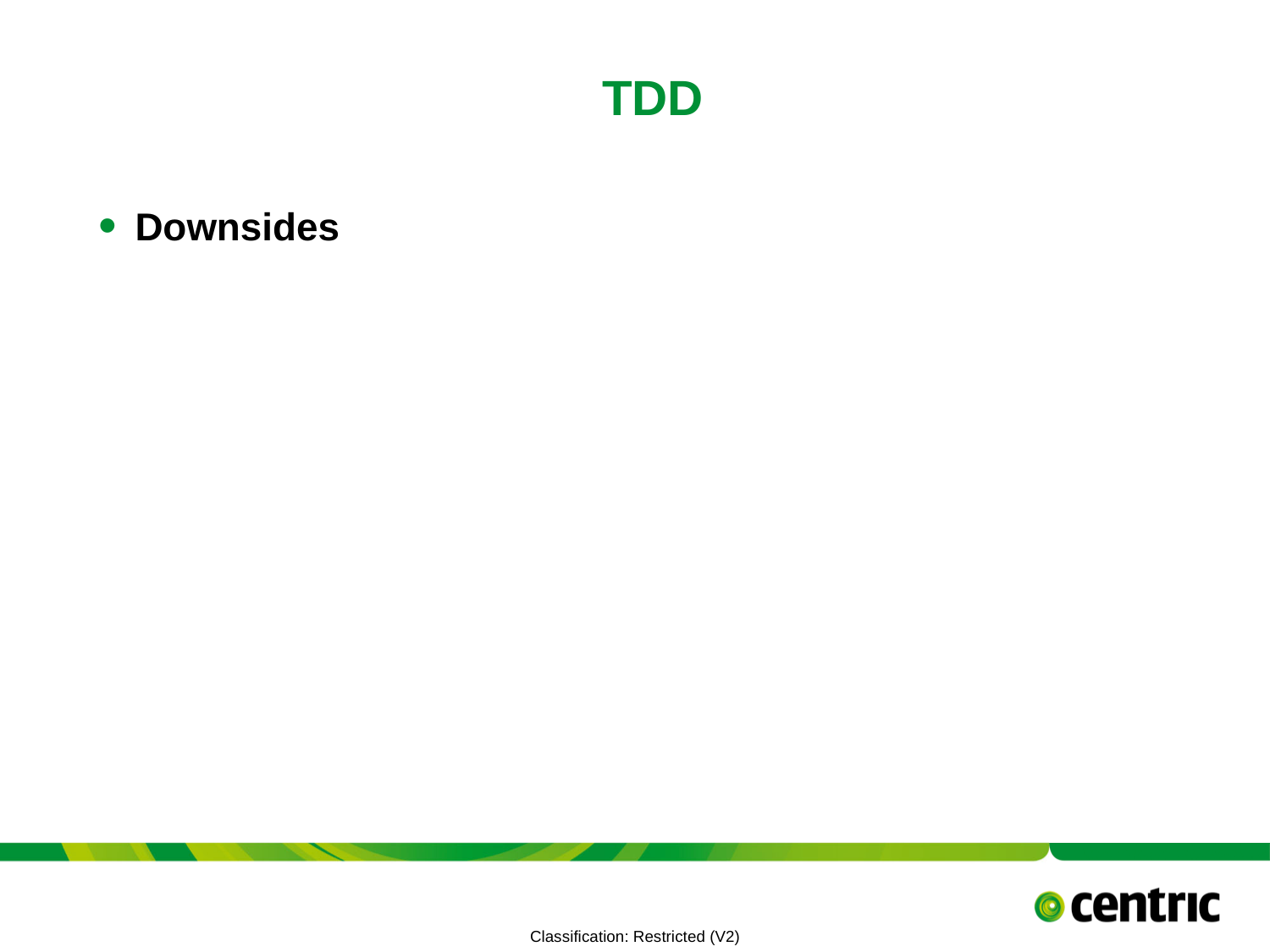

# TDD
Downsides
TITLE PRESENTATION
July 10, 2021